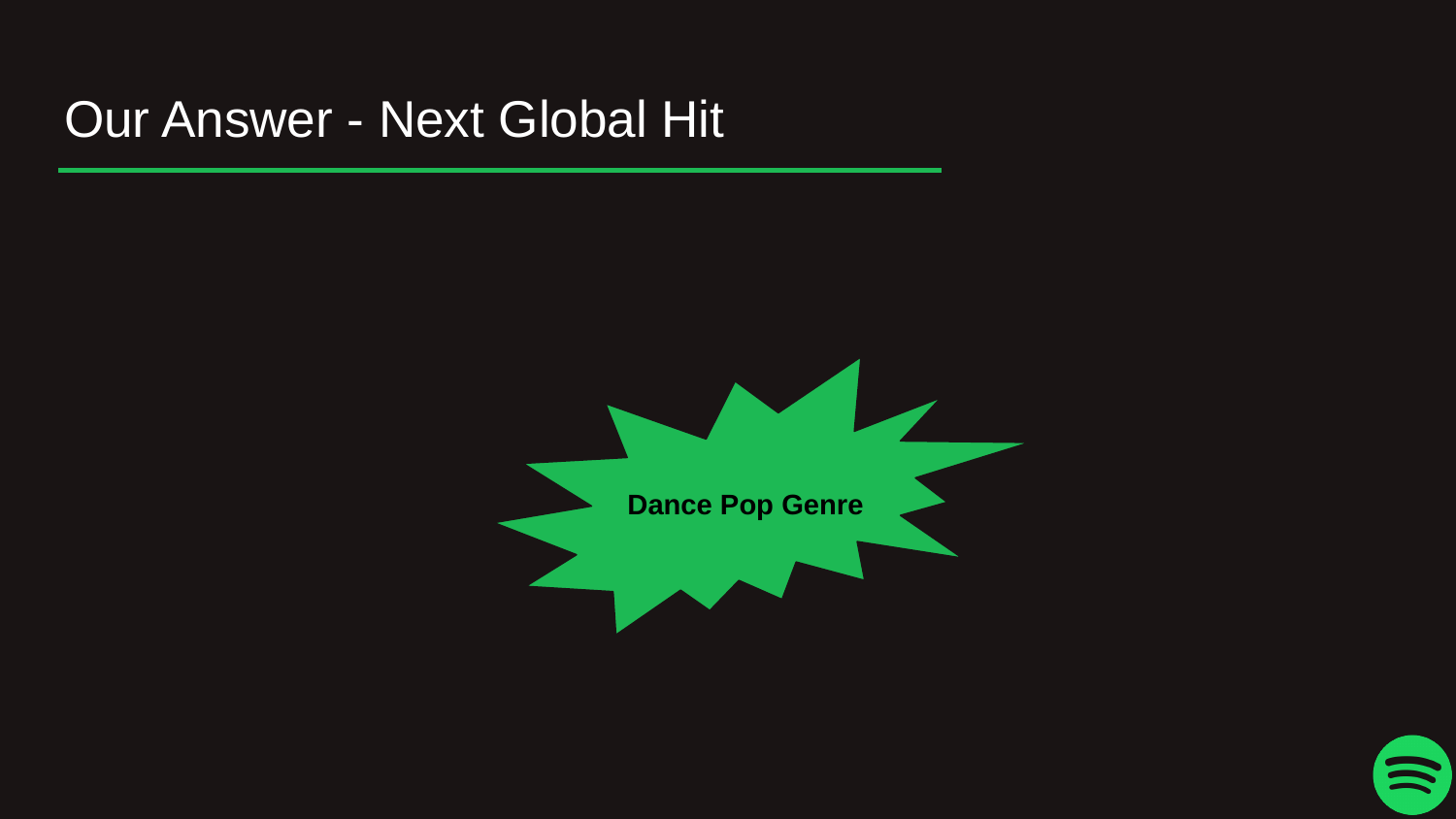

# Our Answer - Next Global Hit

Dance Pop Genre